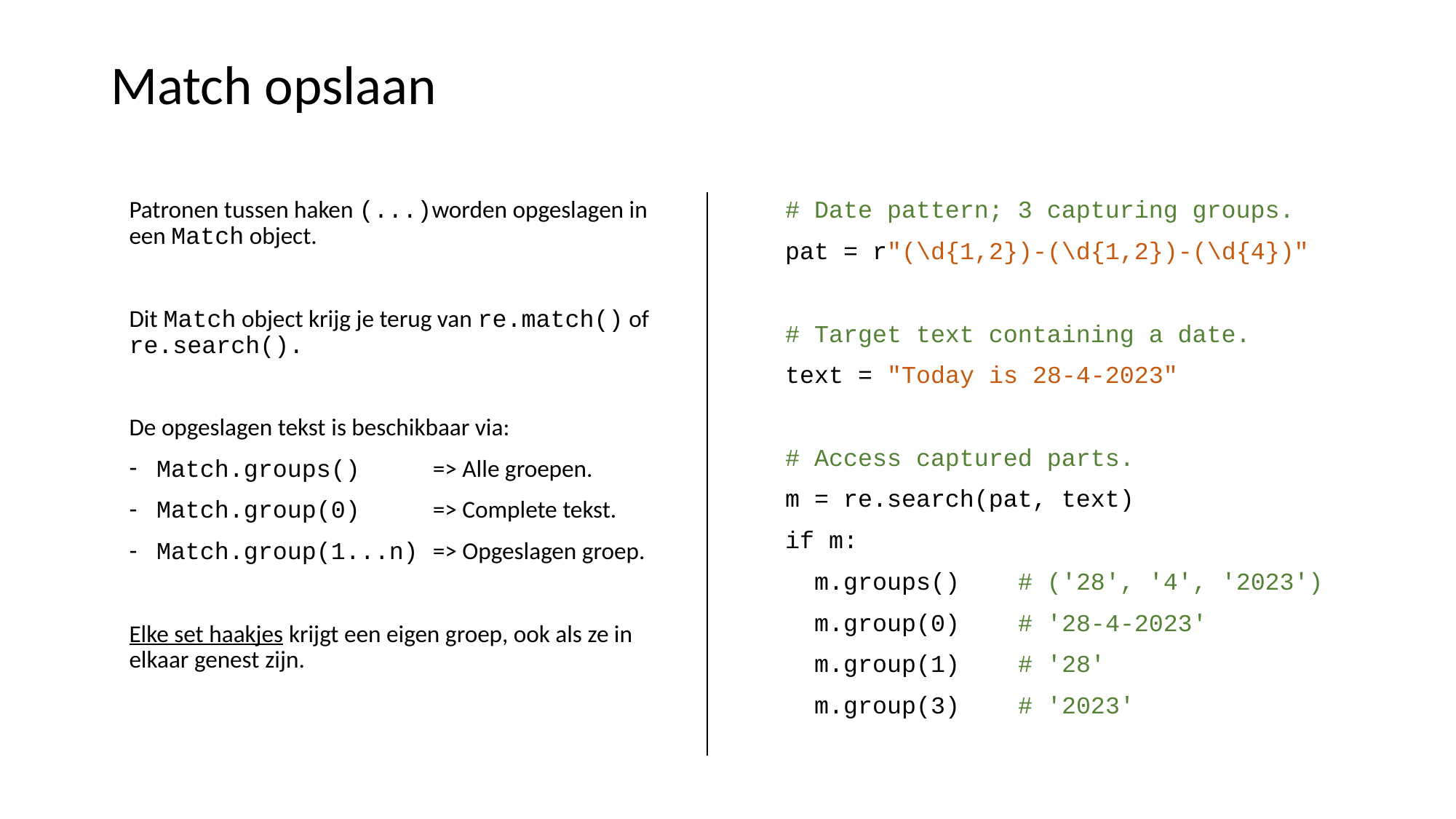

# Match opslaan
Patronen tussen haken (...)worden opgeslagen in een Match object.

Dit Match object krijg je terug van re.match() of re.search().

De opgeslagen tekst is beschikbaar via:
Match.groups()     => Alle groepen.
Match.group(0)     => Complete tekst.
Match.group(1...n) => Opgeslagen groep.

Elke set haakjes krijgt een eigen groep, ook als ze in elkaar genest zijn.
# Date pattern; 3 capturing groups.
pat = r"(\d{1,2})-(\d{1,2})-(\d{4})"

# Target text containing a date.
text = "Today is 28-4-2023"

# Access captured parts.
m = re.search(pat, text)
if m:
  m.groups()    # ('28', '4', '2023')
  m.group(0)    # '28-4-2023'
  m.group(1)    # '28'
  m.group(3)    # '2023'